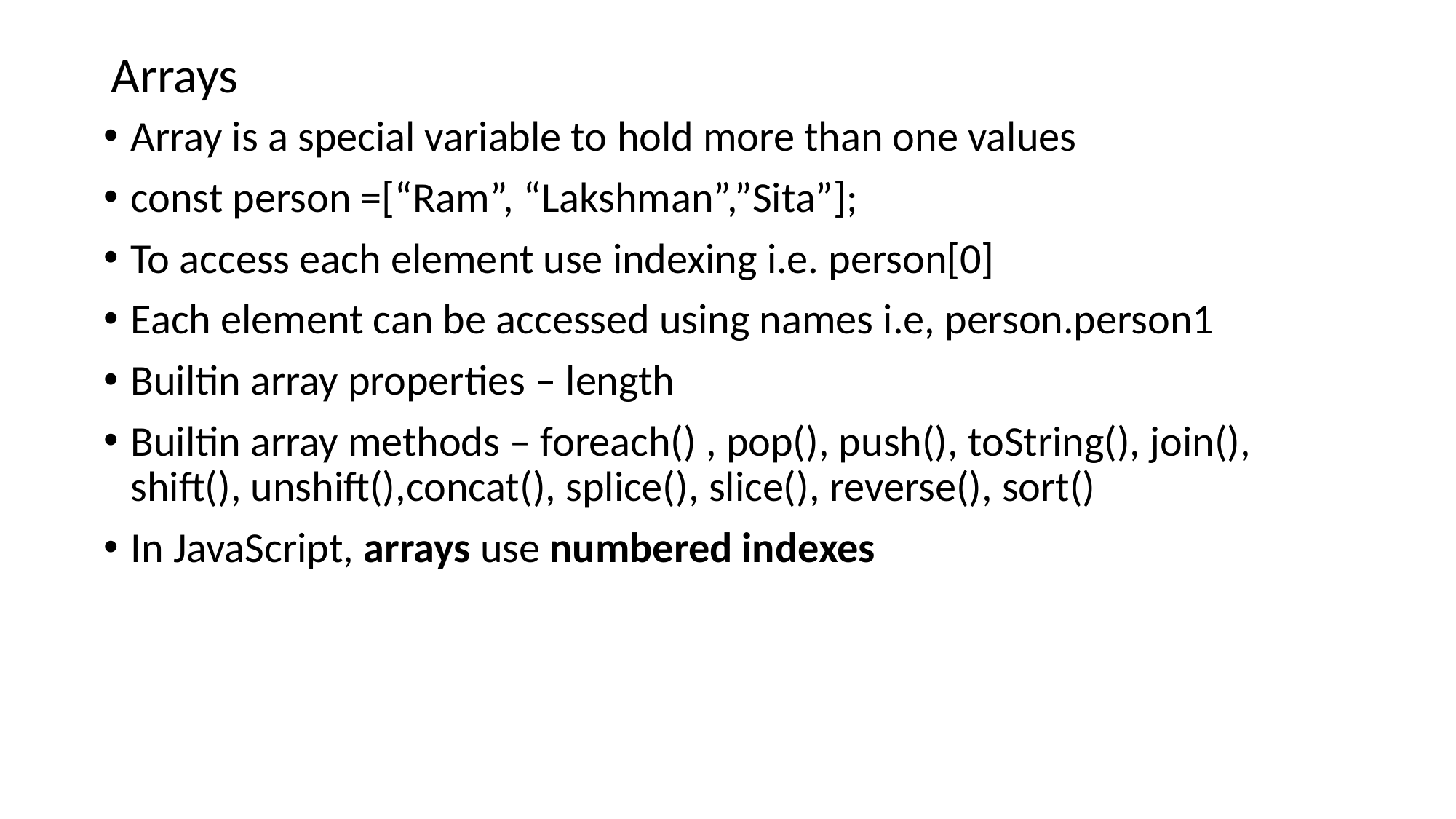

# Arrays
Array is a special variable to hold more than one values
const person =[“Ram”, “Lakshman”,”Sita”];
To access each element use indexing i.e. person[0]
Each element can be accessed using names i.e, person.person1
Builtin array properties – length
Builtin array methods – foreach() , pop(), push(), toString(), join(), shift(), unshift(),concat(), splice(), slice(), reverse(), sort()
In JavaScript, arrays use numbered indexes